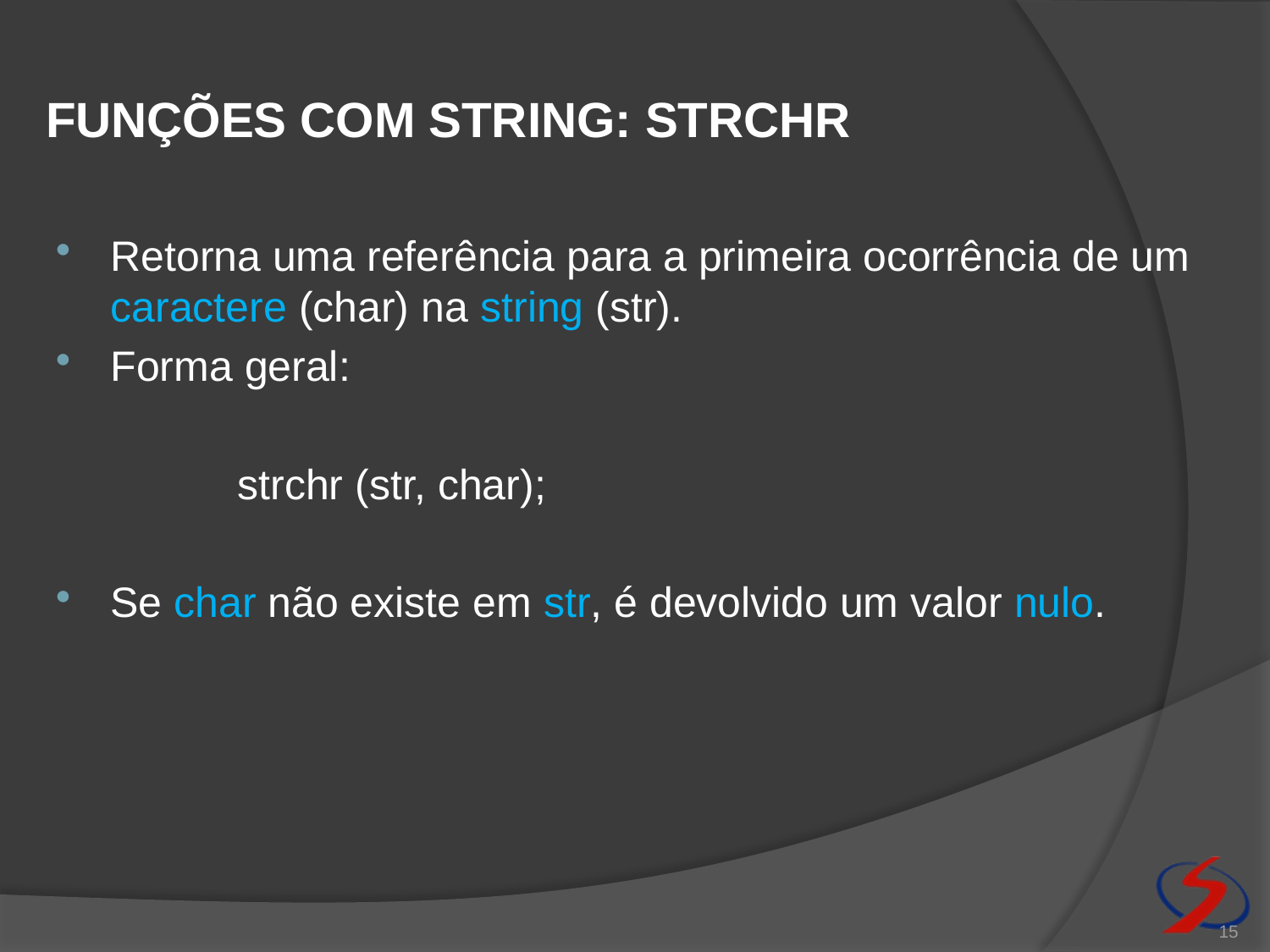

# Funções com string: strchr
Retorna uma referência para a primeira ocorrência de um caractere (char) na string (str).
Forma geral:

		strchr (str, char);

Se char não existe em str, é devolvido um valor nulo.

15